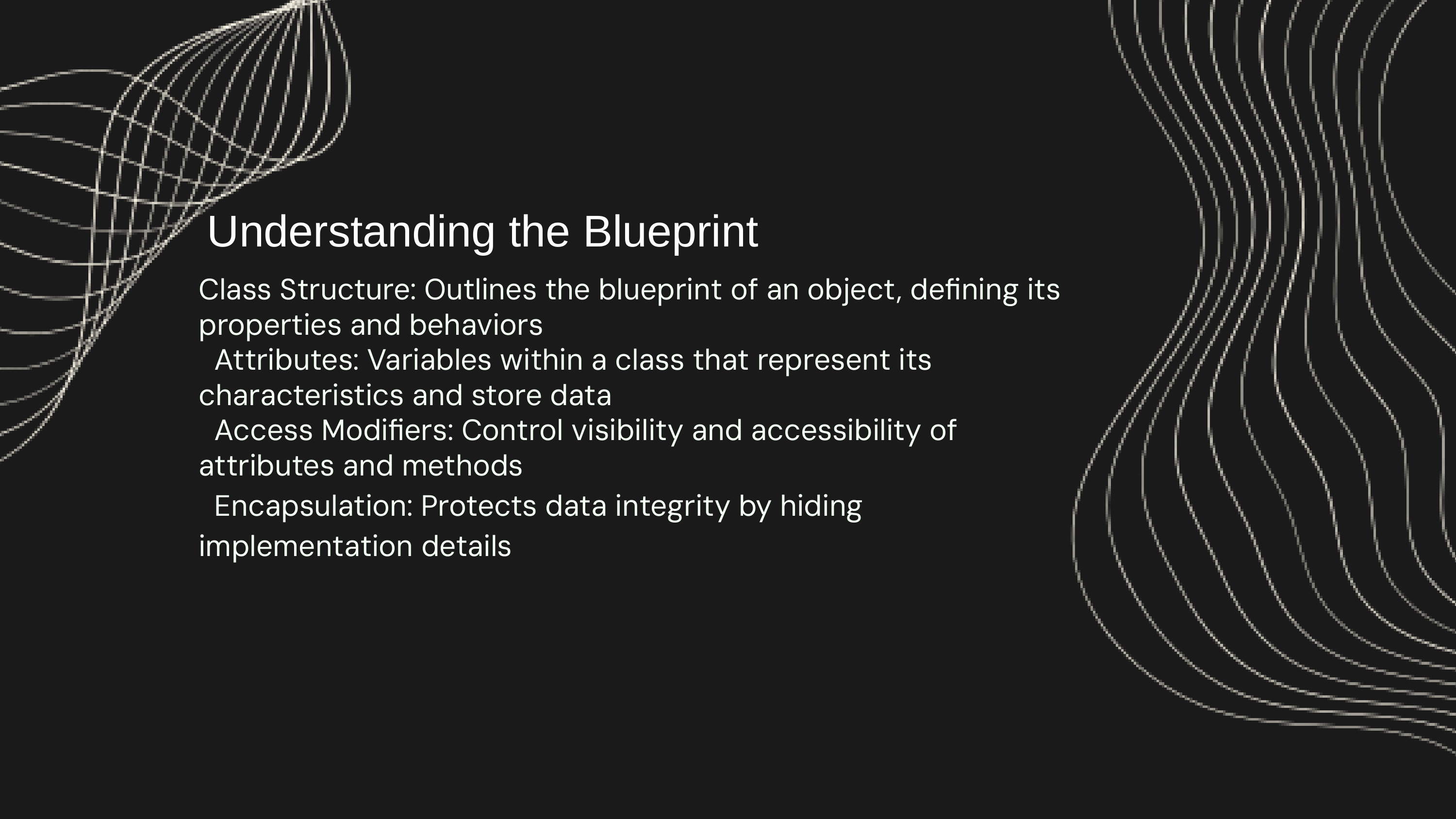

Understanding the Blueprint
Class Structure: Outlines the blueprint of an object, defining its properties and behaviors
  Attributes: Variables within a class that represent its characteristics and store data
  Access Modifiers: Control visibility and accessibility of attributes and methods
  Encapsulation: Protects data integrity by hiding implementation details